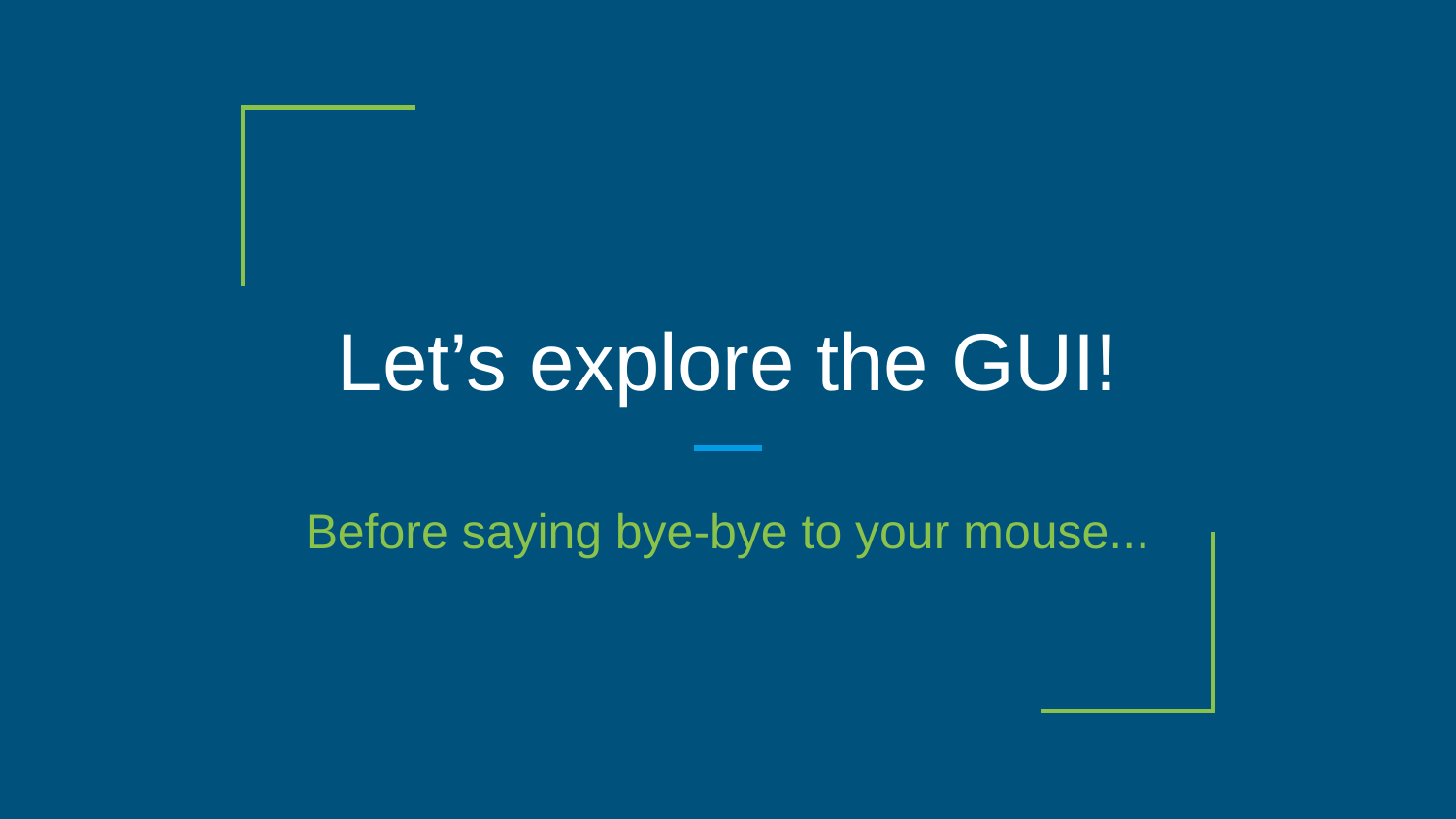

# Let’s explore the GUI!
Before saying bye-bye to your mouse...